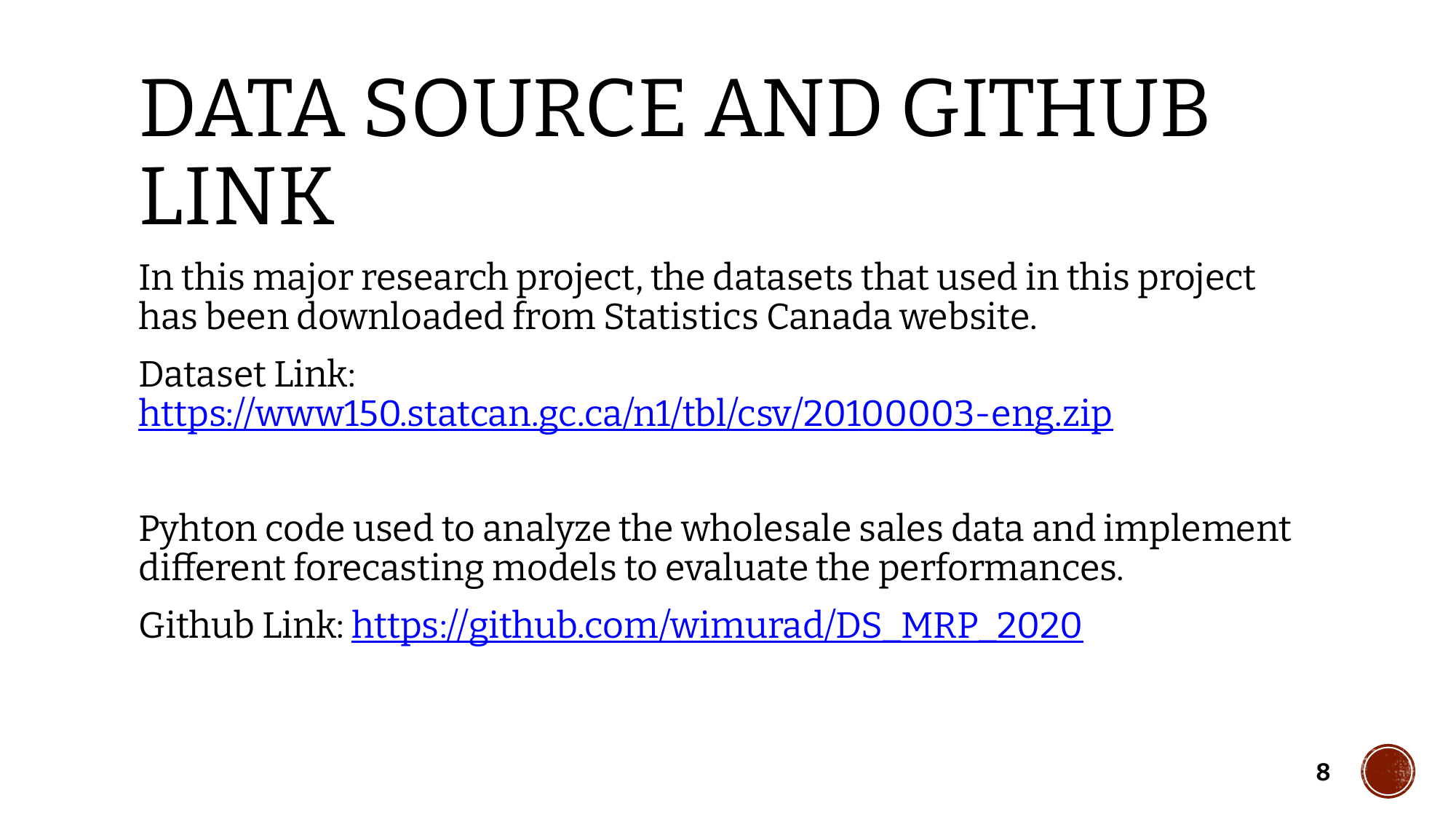

# DATA SOURCE AND GITHUB LINK
In this major research project, the datasets that used in this project has been downloaded from Statistics Canada website.
Dataset Link: https://www150.statcan.gc.ca/n1/tbl/csv/20100003-eng.zip

Pyhton code used to analyze the wholesale sales data and implement different forecasting models to evaluate the performances.
Github Link: https://github.com/wimurad/DS_MRP_2020

8